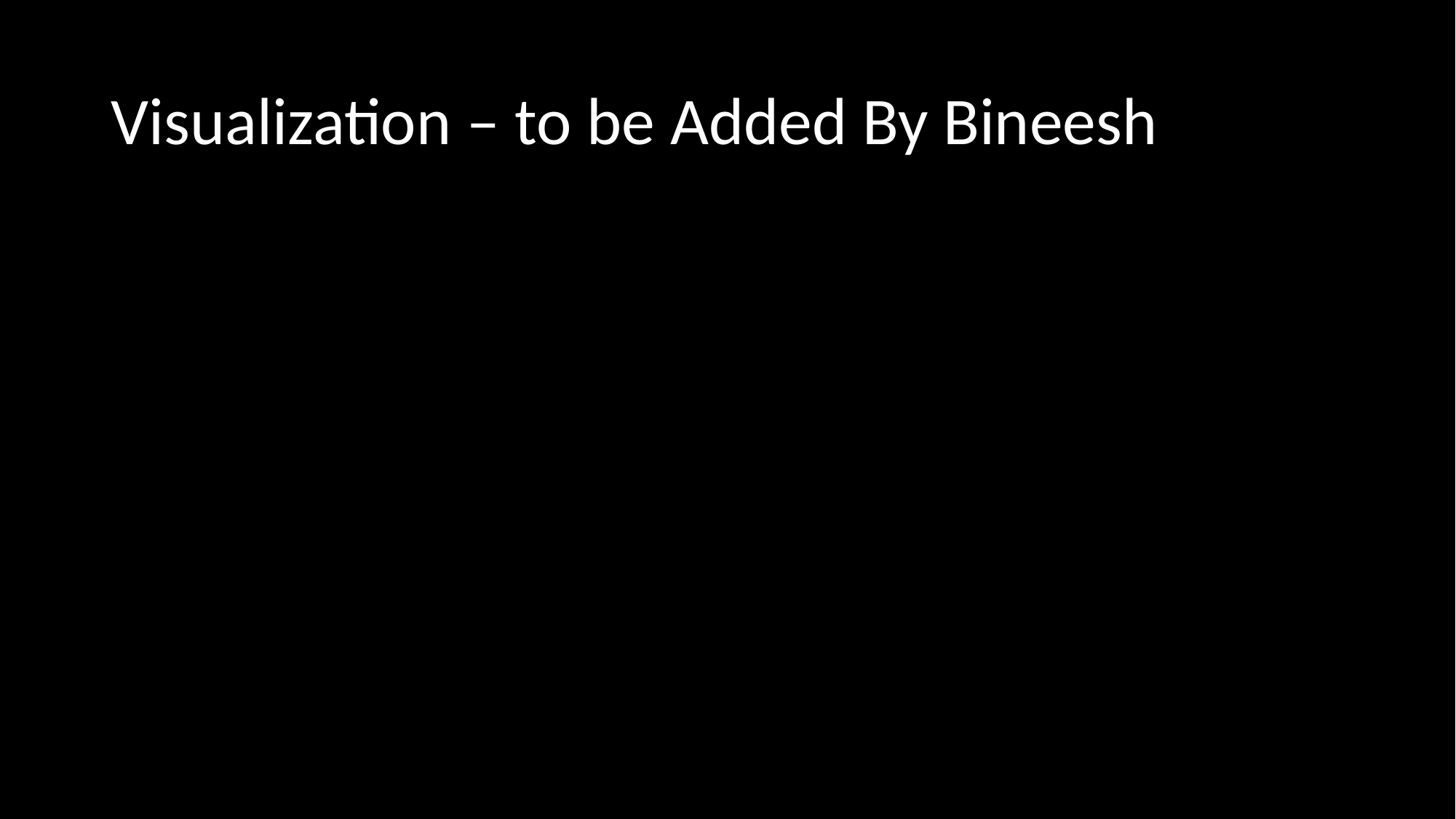

# Visualization – to be Added By Bineesh